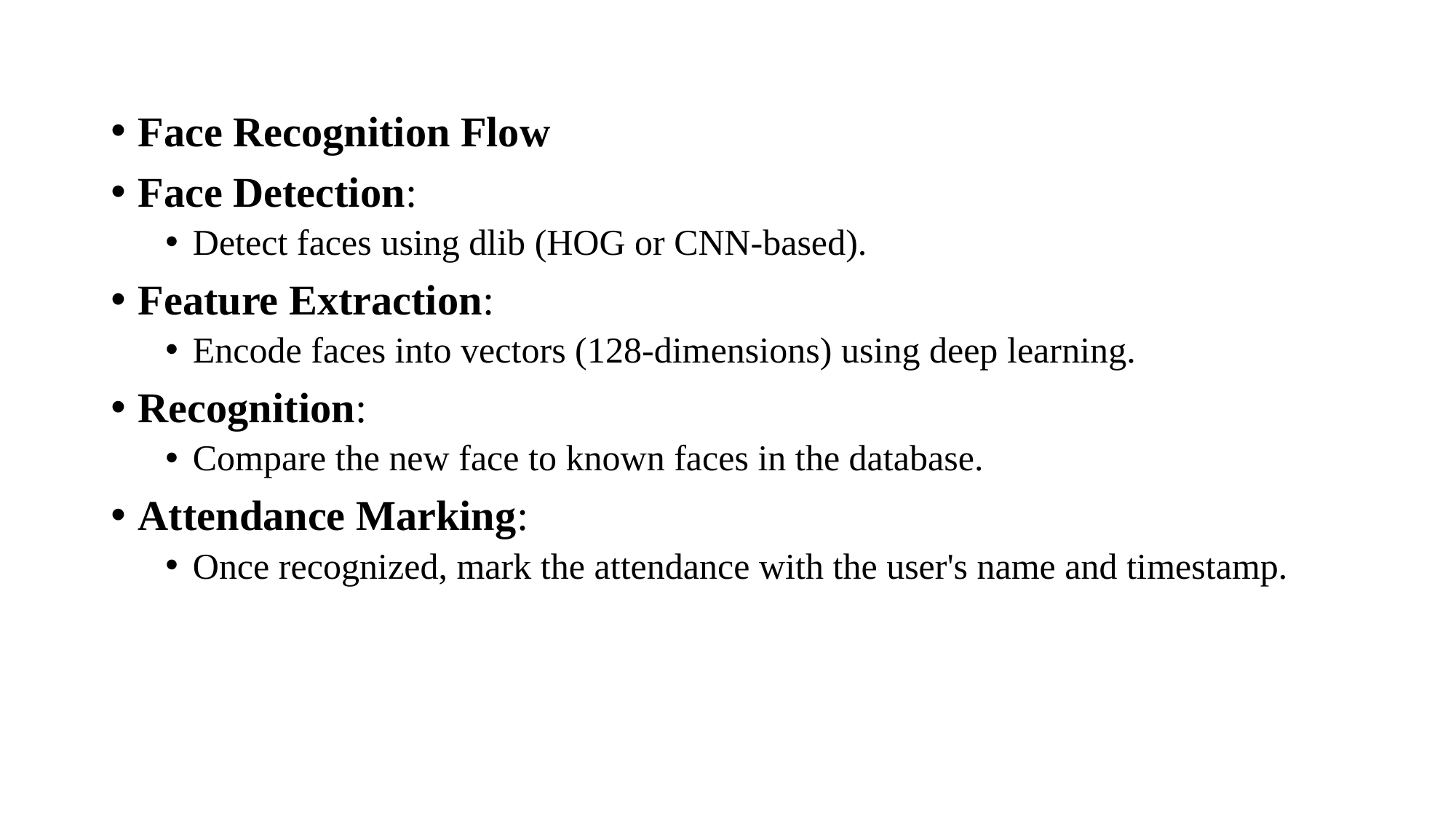

Face Recognition Flow
Face Detection:
Detect faces using dlib (HOG or CNN-based).
Feature Extraction:
Encode faces into vectors (128-dimensions) using deep learning.
Recognition:
Compare the new face to known faces in the database.
Attendance Marking:
Once recognized, mark the attendance with the user's name and timestamp.